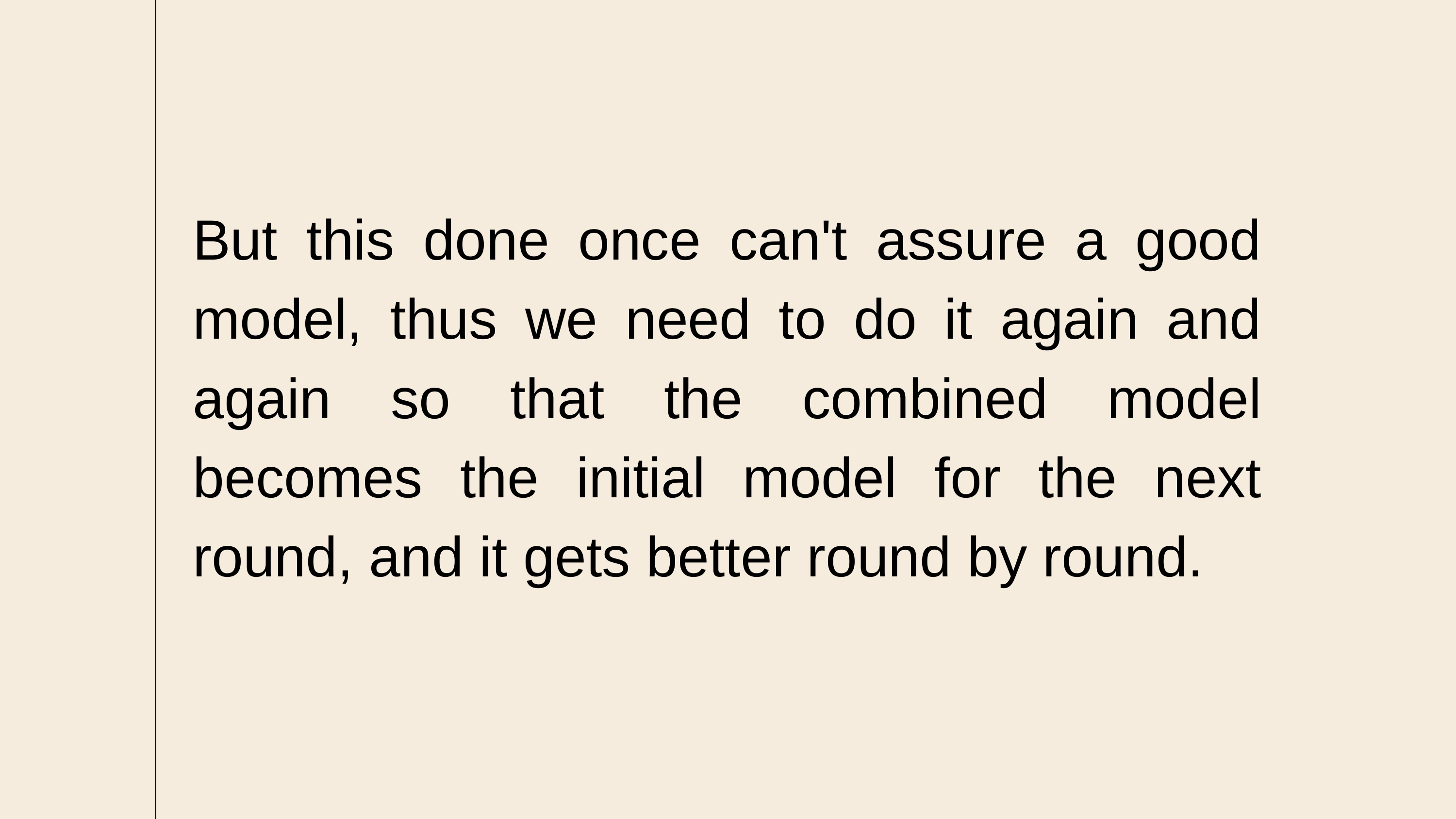

But this done once can't assure a good model, thus we need to do it again and again so that the combined model becomes the initial model for the next round, and it gets better round by round.